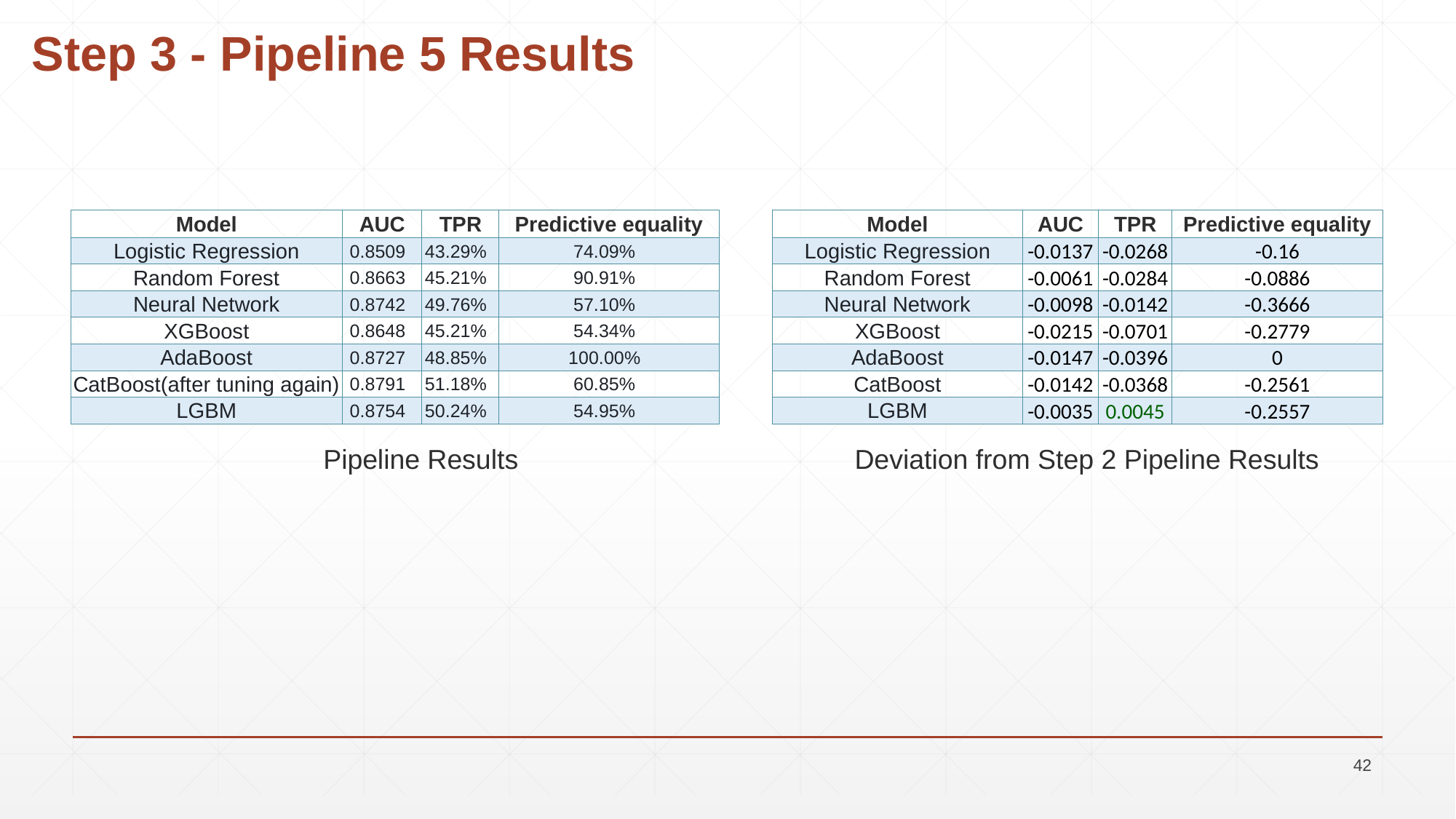

# Step 3 - Pipeline 5 Results
| Model | AUC | TPR | Predictive equality |
| --- | --- | --- | --- |
| Logistic Regression | 0.8509 | 43.29% | 74.09% |
| Random Forest | 0.8663 | 45.21% | 90.91% |
| Neural Network | 0.8742 | 49.76% | 57.10% |
| XGBoost | 0.8648 | 45.21% | 54.34% |
| AdaBoost | 0.8727 | 48.85% | 100.00% |
| CatBoost(after tuning again) | 0.8791 | 51.18% | 60.85% |
| LGBM | 0.8754 | 50.24% | 54.95% |
| Model | AUC | TPR | Predictive equality |
| --- | --- | --- | --- |
| Logistic Regression | -0.0137 | -0.0268 | -0.16 |
| Random Forest | -0.0061 | -0.0284 | -0.0886 |
| Neural Network | -0.0098 | -0.0142 | -0.3666 |
| XGBoost | -0.0215 | -0.0701 | -0.2779 |
| AdaBoost | -0.0147 | -0.0396 | 0 |
| CatBoost | -0.0142 | -0.0368 | -0.2561 |
| LGBM | -0.0035 | 0.0045 | -0.2557 |
Pipeline Results
Deviation from Step 2 Pipeline Results
42